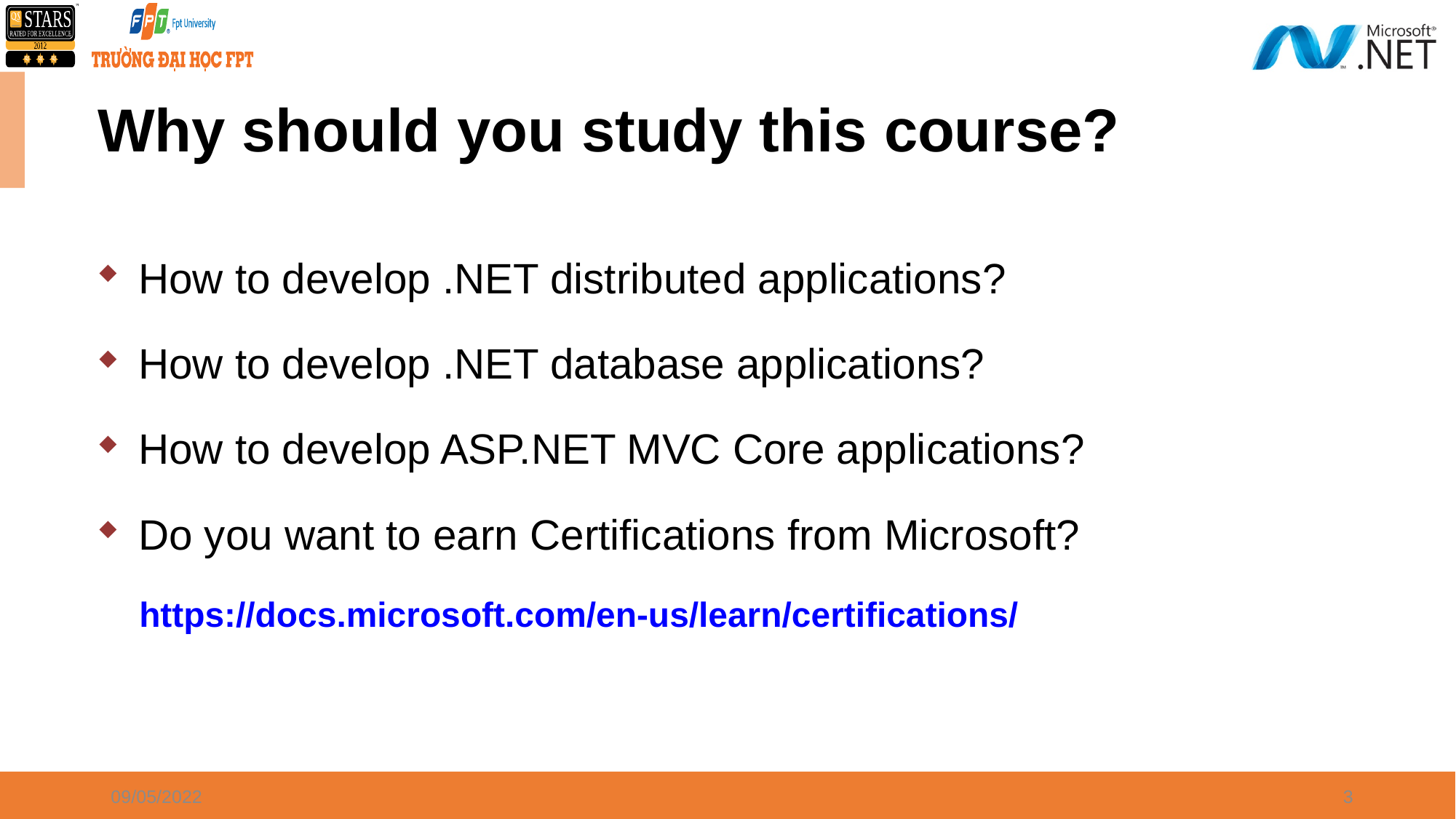

# Why should you study this course?
How to develop .NET distributed applications?
How to develop .NET database applications?
How to develop ASP.NET MVC Core applications?
Do you want to earn Certifications from Microsoft?
https://docs.microsoft.com/en-us/learn/certifications/
09/05/2022
3